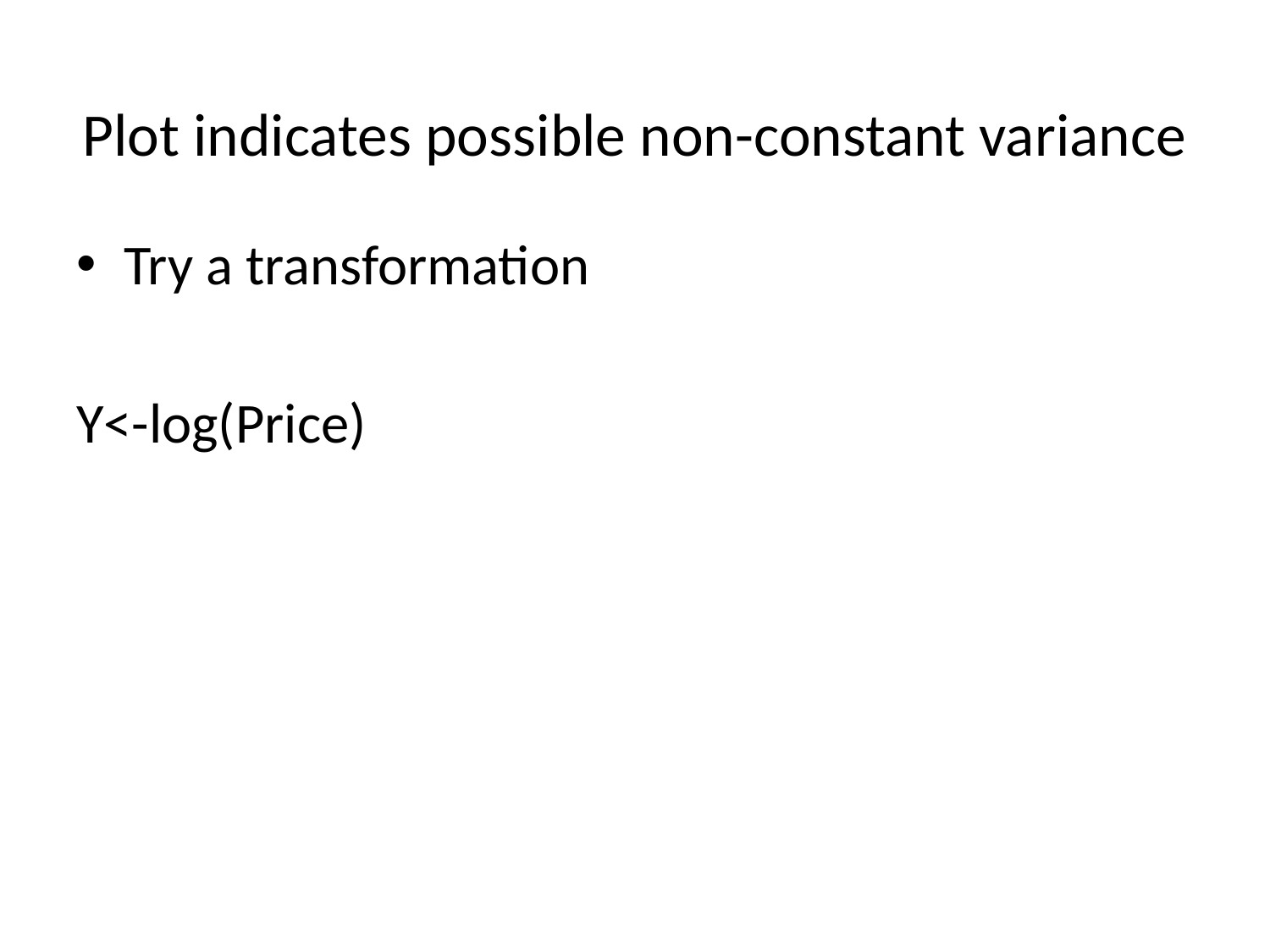

# Plot indicates possible non-constant variance
Try a transformation

Y<-log(Price)